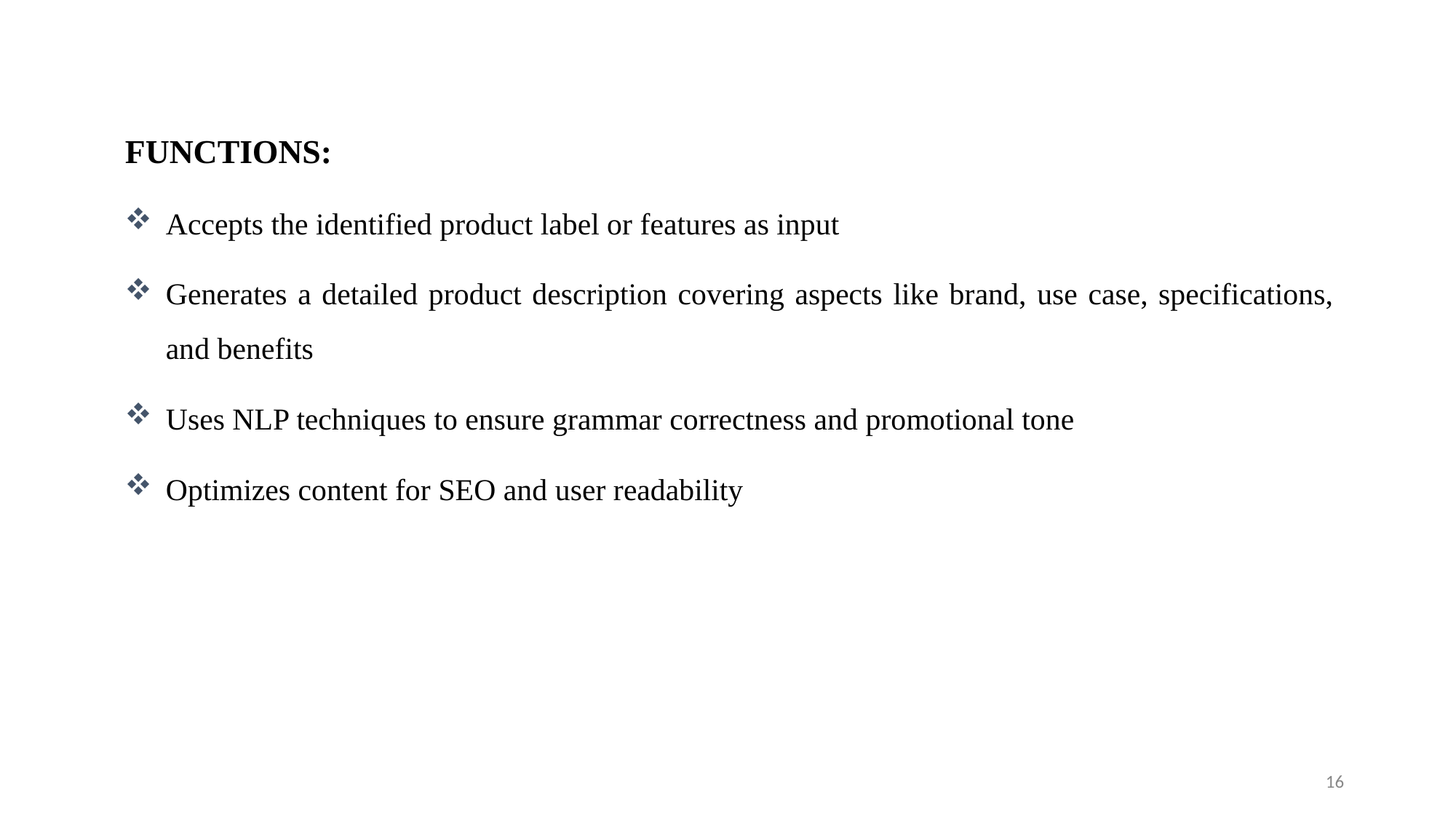

FUNCTIONS:
Accepts the identified product label or features as input
Generates a detailed product description covering aspects like brand, use case, specifications, and benefits
Uses NLP techniques to ensure grammar correctness and promotional tone
Optimizes content for SEO and user readability
16